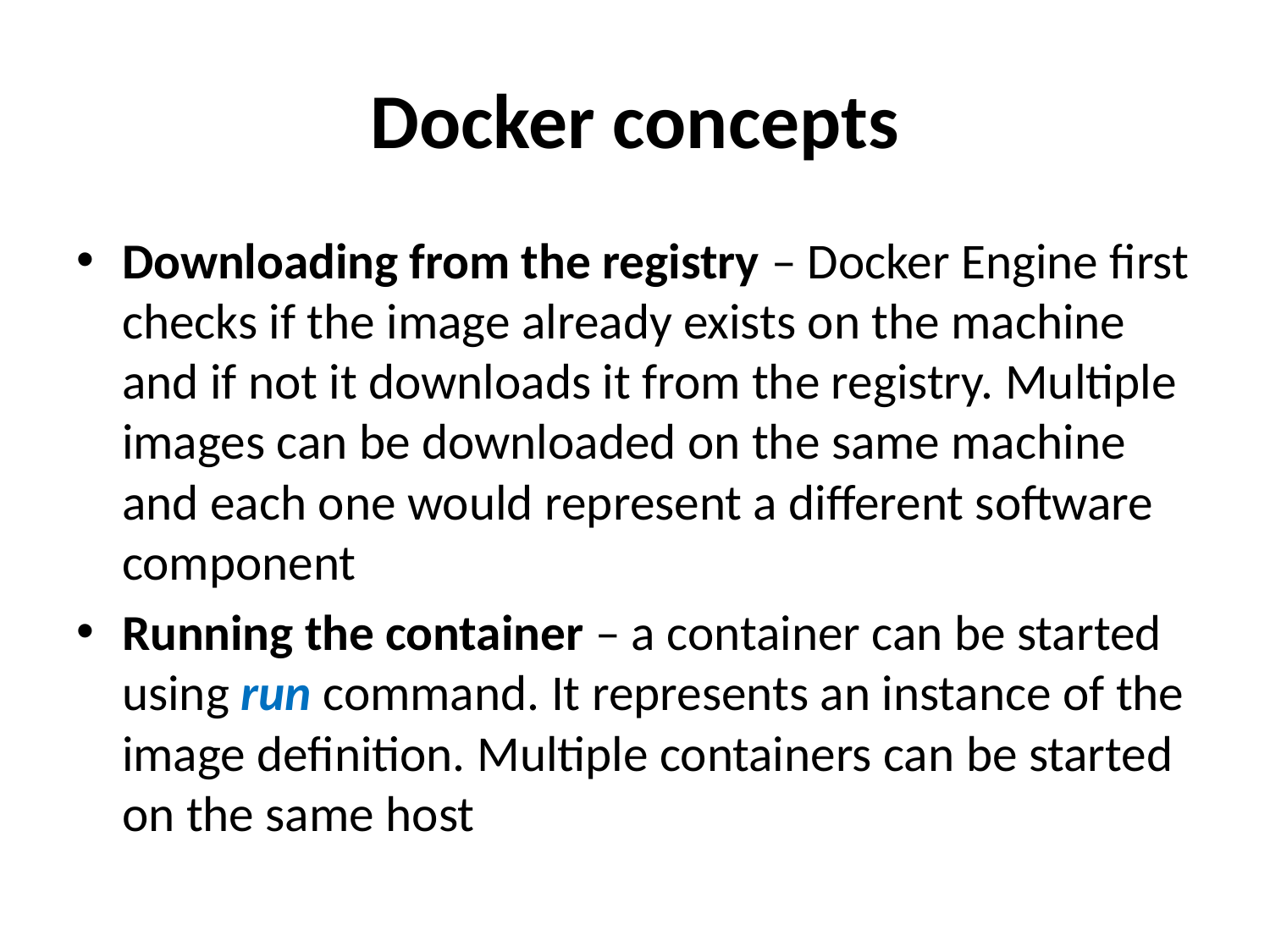

# Docker concepts
Downloading from the registry – Docker Engine first checks if the image already exists on the machine and if not it downloads it from the registry. Multiple images can be downloaded on the same machine and each one would represent a different software component
Running the container – a container can be started using run command. It represents an instance of the image definition. Multiple containers can be started on the same host